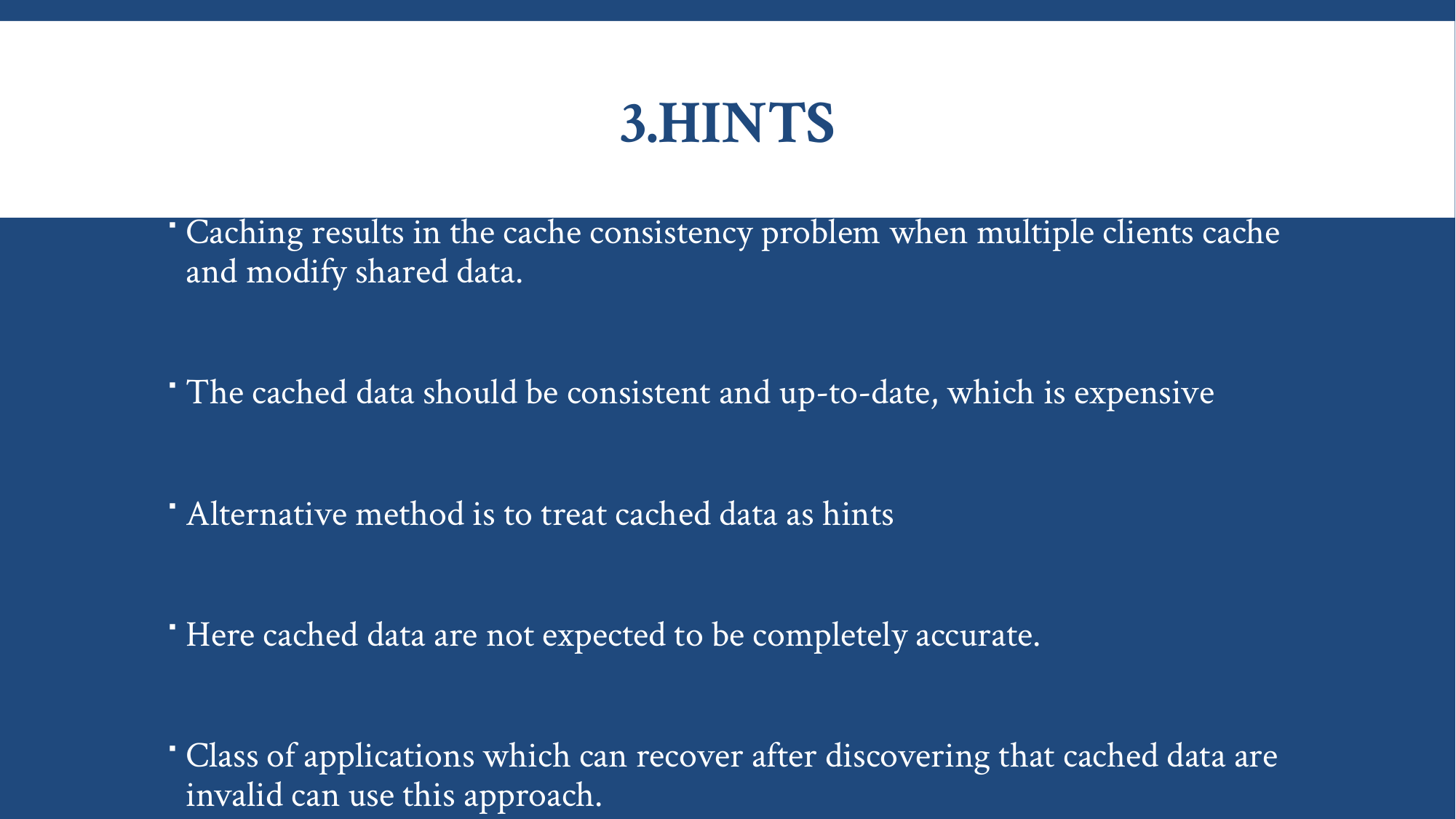

# 3.HINTS
Caching results in the cache consistency problem when multiple clients cache and modify shared data.

The cached data should be consistent and up-to-date, which is expensive

Alternative method is to treat cached data as hints

Here cached data are not expected to be completely accurate.

Class of applications which can recover after discovering that cached data are invalid can use this approach.